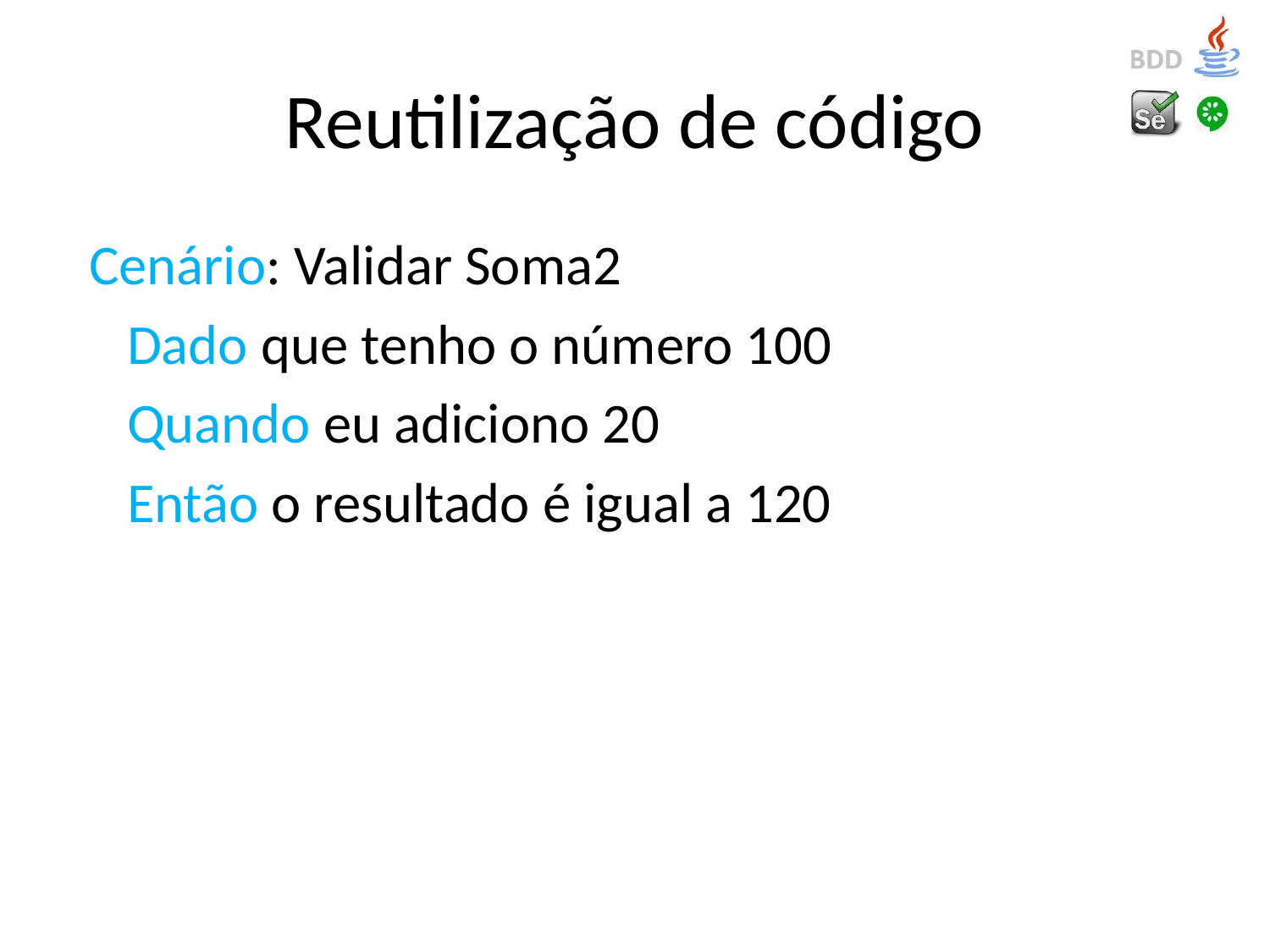

# Reutilização de código
 Cenário: Validar Soma2
    Dado que tenho o número 100
    Quando eu adiciono 20
    Então o resultado é igual a 120